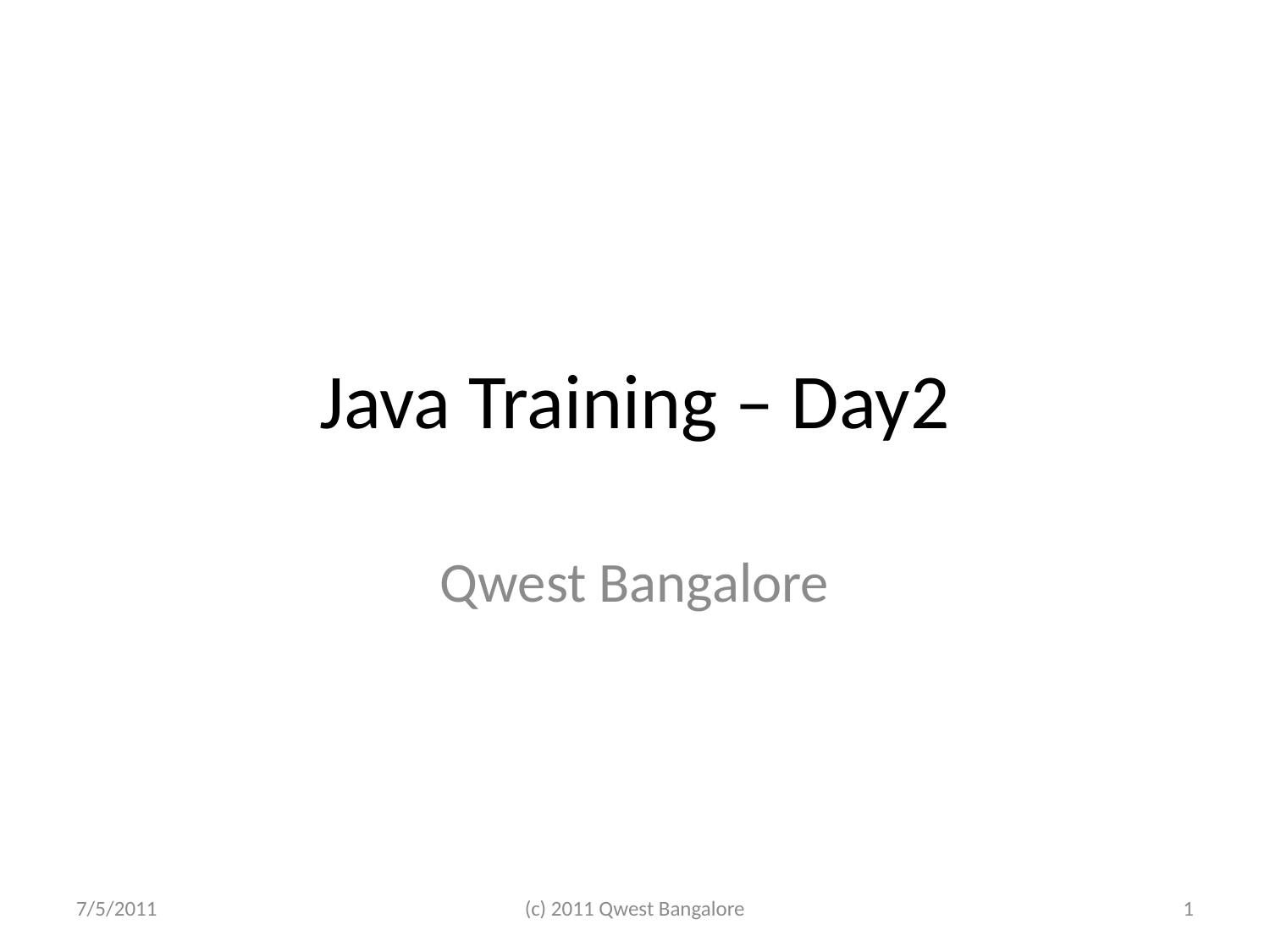

# Java Training – Day2
Qwest Bangalore
7/5/2011
(c) 2011 Qwest Bangalore
1